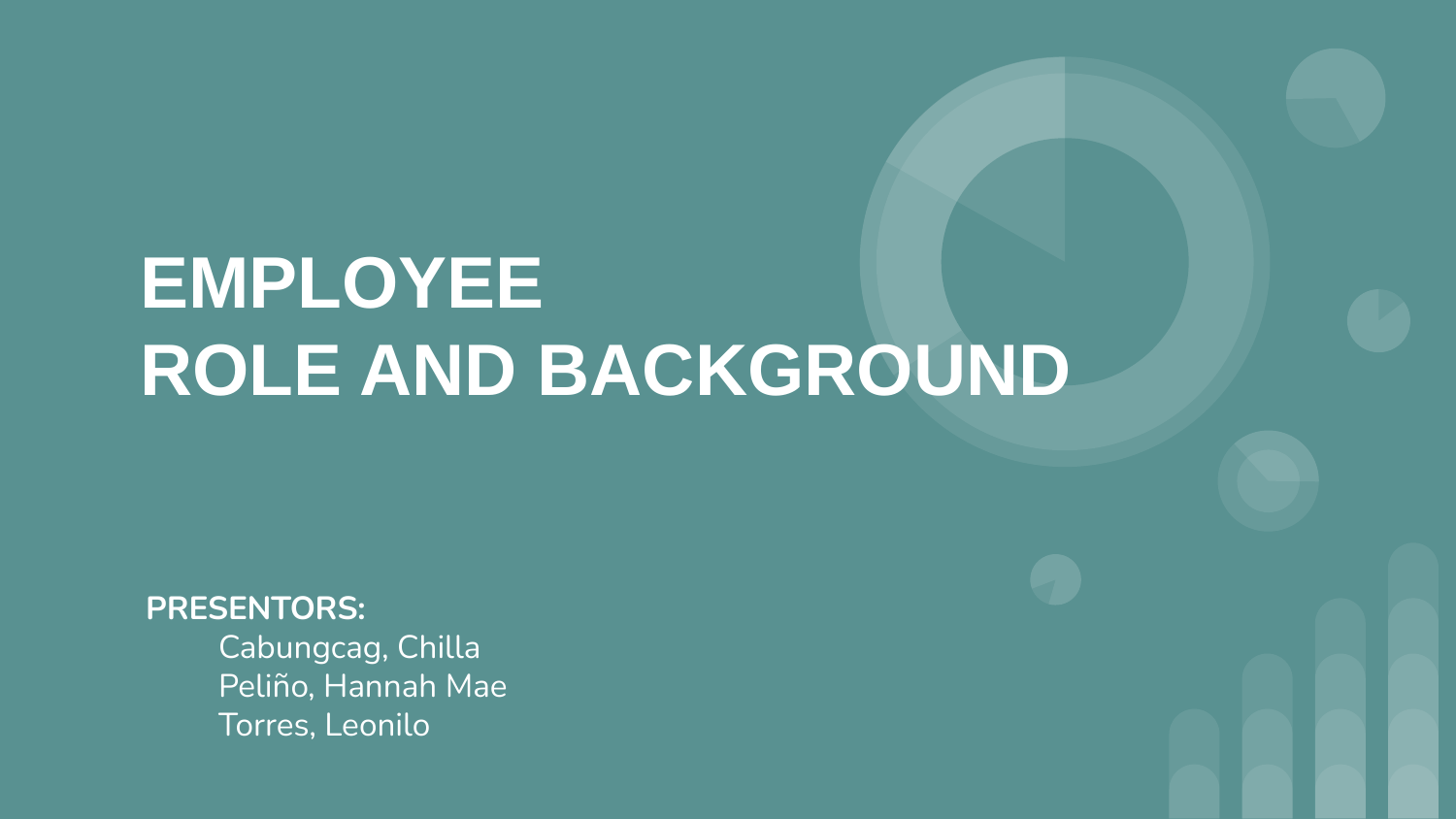

# EMPLOYEE
ROLE AND BACKGROUND
PRESENTORS:
Cabungcag, Chilla
Peliño, Hannah Mae
Torres, Leonilo